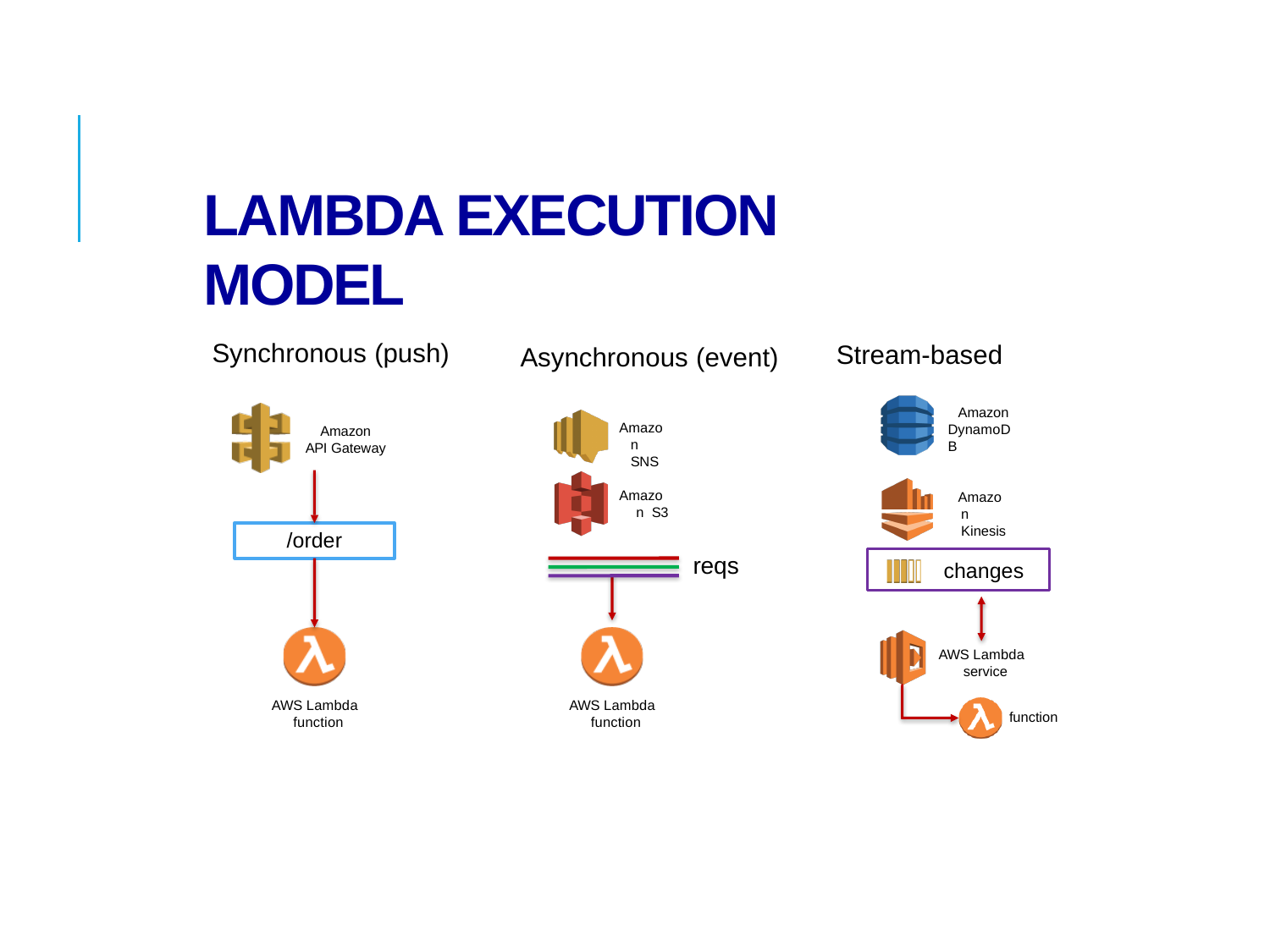

# Lambda execution model
Synchronous (push)
Stream-based
Asynchronous (event)

Amazon  DynamoDB

Amazon  SNS
Amazon  API Gateway

Amazon  S3
Amazon  Kinesis

/order

reqs

changes

AWS Lambda  service

AWS Lambda  function
AWS Lambda  function

function